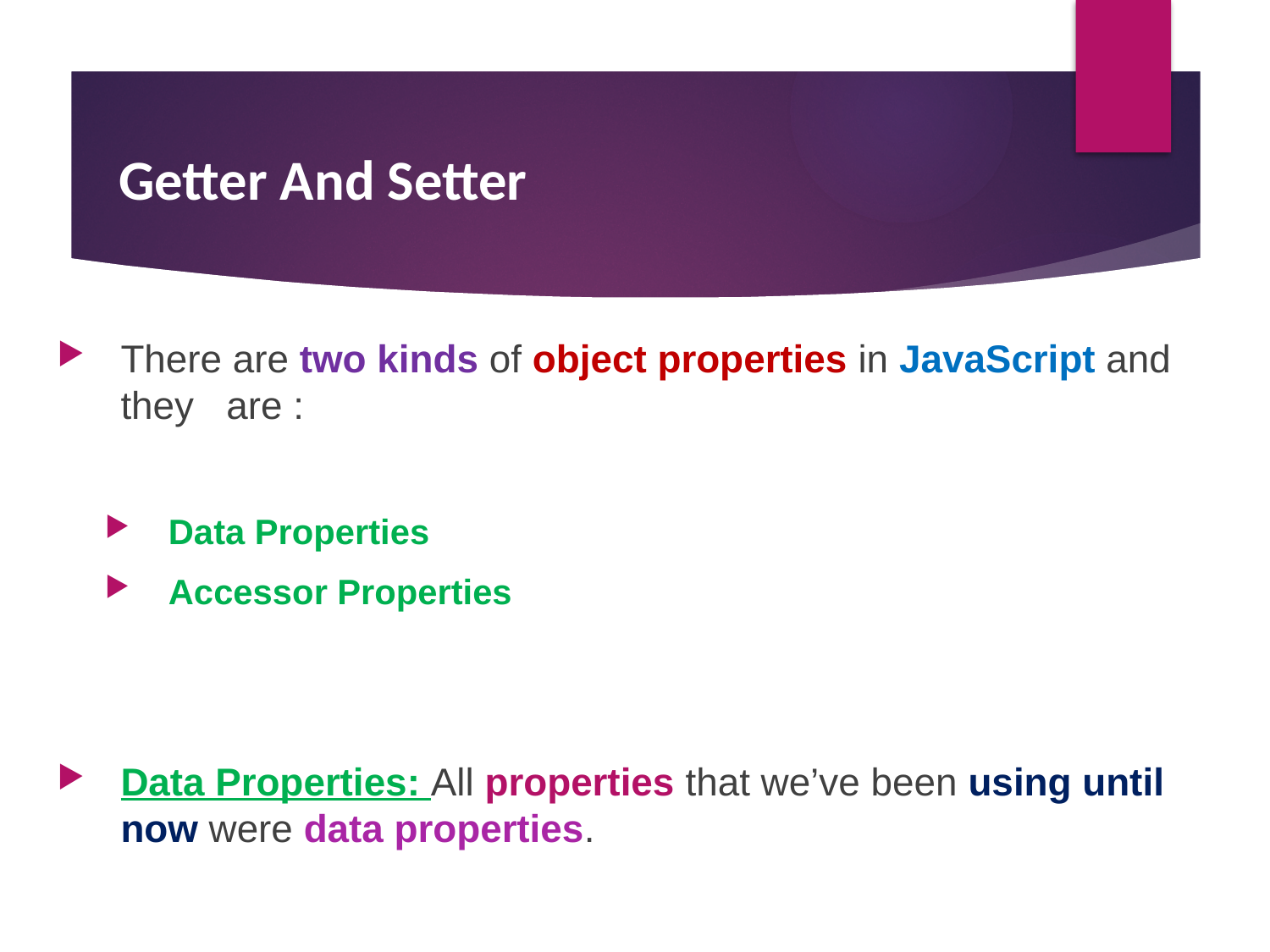

# Getter And Setter
There are two kinds of object properties in JavaScript and they   are :

Data Properties
Accessor Properties

Data Properties: All properties that we’ve been using until now were data properties.